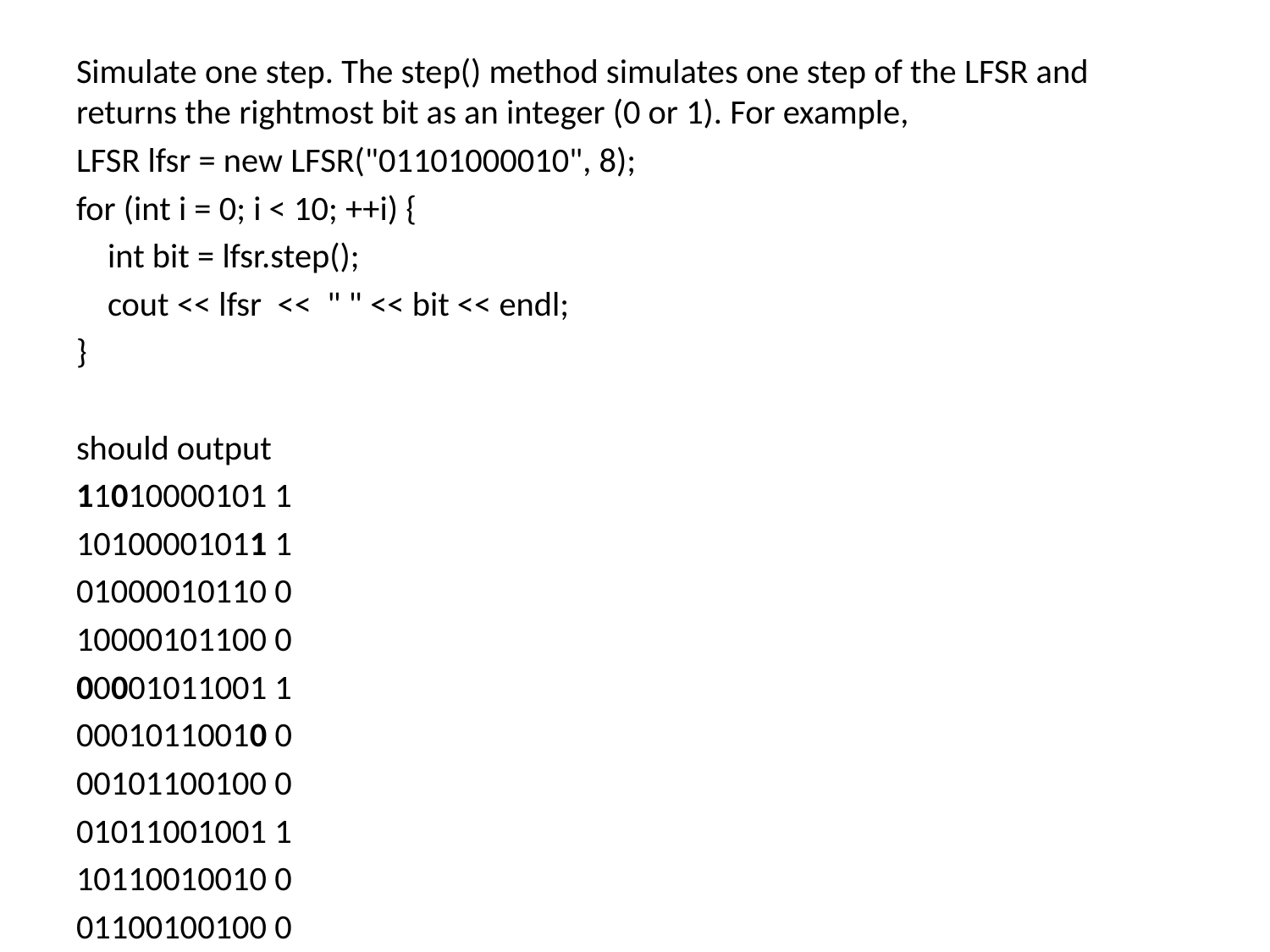

Simulate one step. The step() method simulates one step of the LFSR and returns the rightmost bit as an integer (0 or 1). For example,
LFSR lfsr = new LFSR("01101000010", 8);
for (int i = 0; i < 10; ++i) {
    int bit = lfsr.step();
    cout << lfsr  <<  " " << bit << endl;
}

should output
11010000101 1
10100001011 1
01000010110 0
10000101100 0
00001011001 1
00010110010 0
00101100100 0
01011001001 1
10110010010 0
01100100100 0